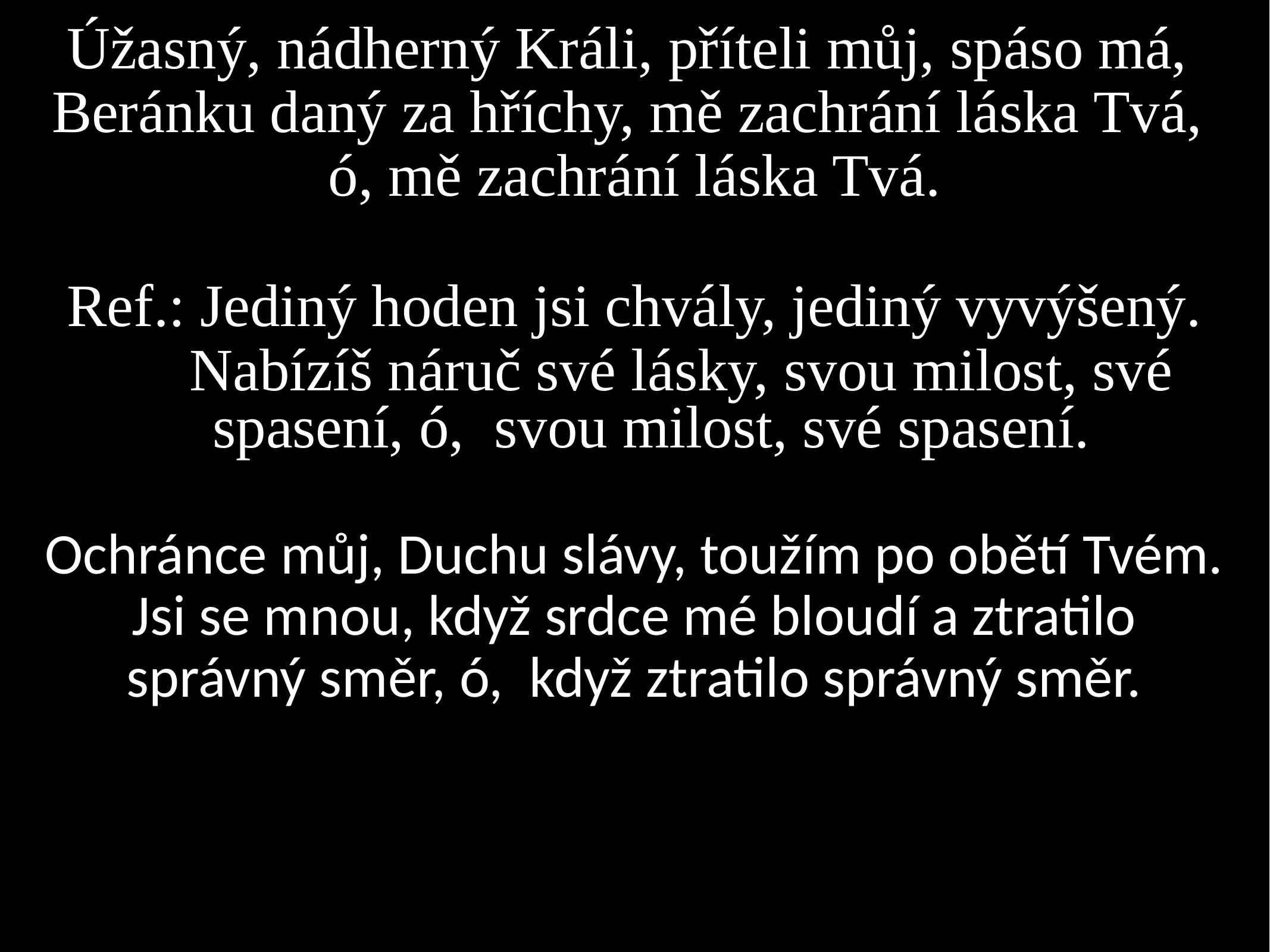

Úžasný, nádherný Králi, příteli můj, spáso má,
Beránku daný za hříchy, mě zachrání láska Tvá,
ó, mě zachrání láska Tvá.

Ref.: Jediný hoden jsi chvály, jediný vyvýšený.
	    Nabízíš náruč své lásky, svou milost, své spasení, ó,  svou milost, své spasení.

Ochránce můj, Duchu slávy, toužím po obětí Tvém.
Jsi se mnou, když srdce mé bloudí a ztratilo
správný směr, ó,  když ztratilo správný směr.